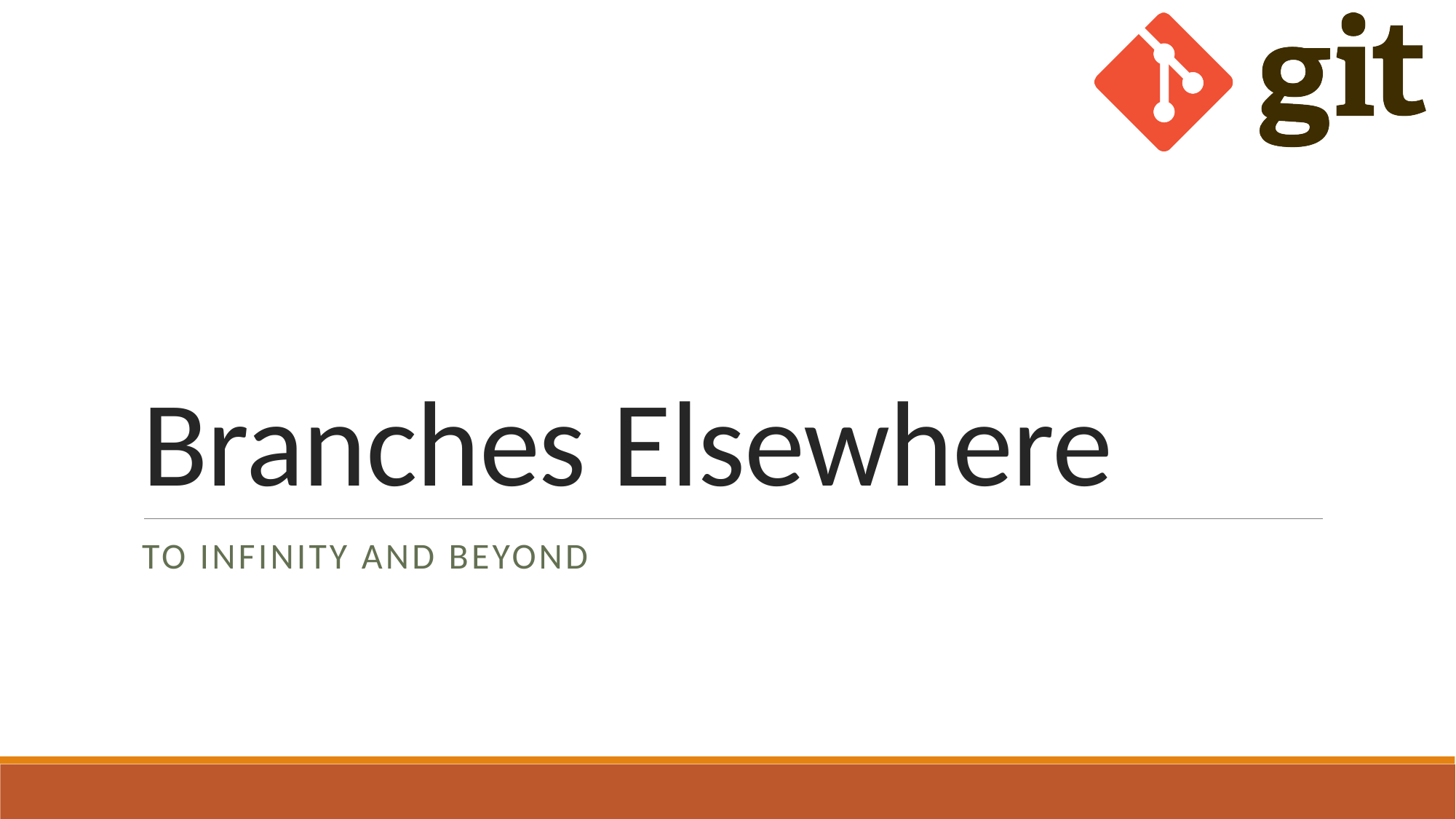

# Branches Elsewhere
To Infinity and Beyond